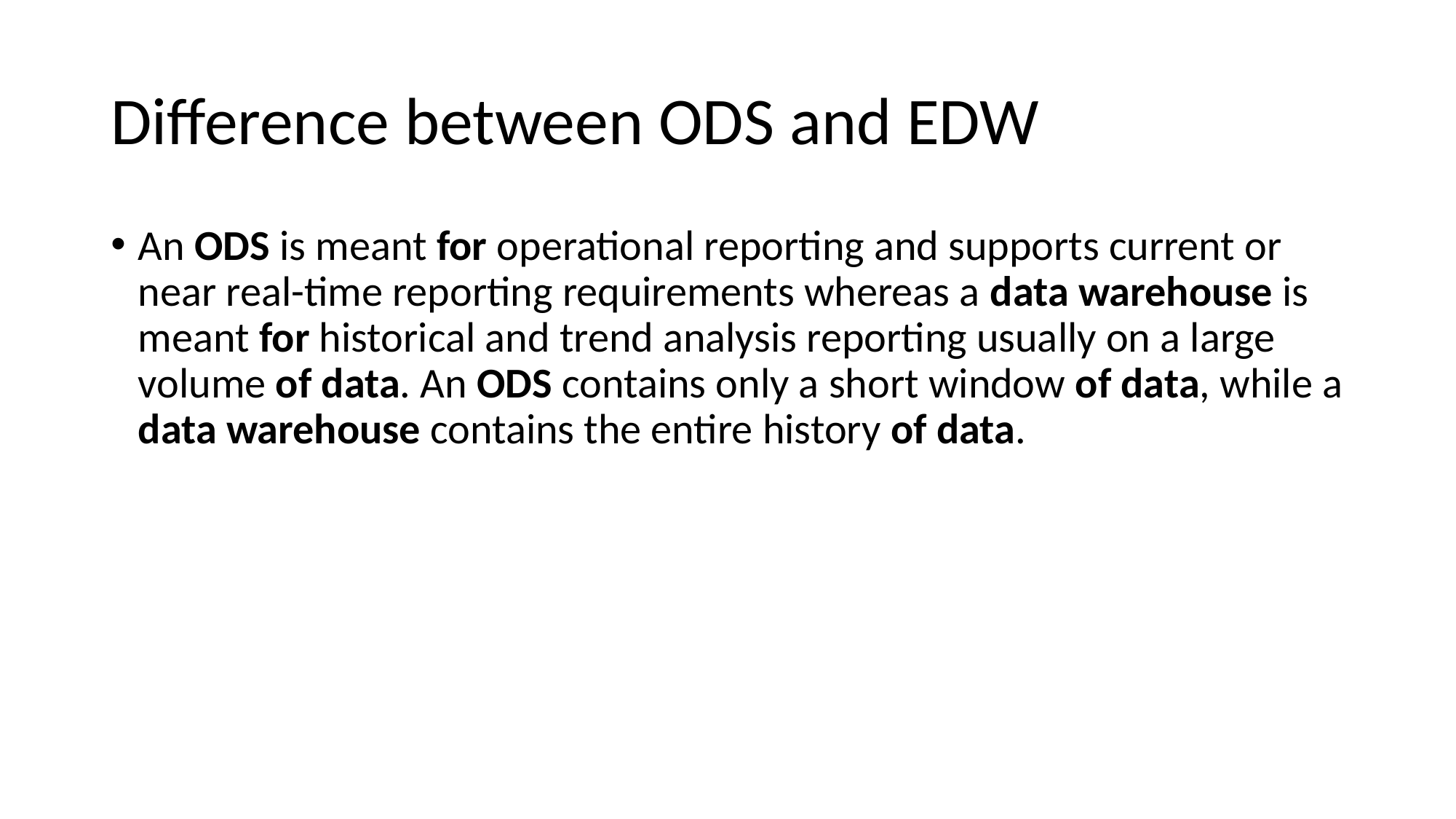

# Difference between ODS and EDW
An ODS is meant for operational reporting and supports current or near real-time reporting requirements whereas a data warehouse is meant for historical and trend analysis reporting usually on a large volume of data. An ODS contains only a short window of data, while a data warehouse contains the entire history of data.